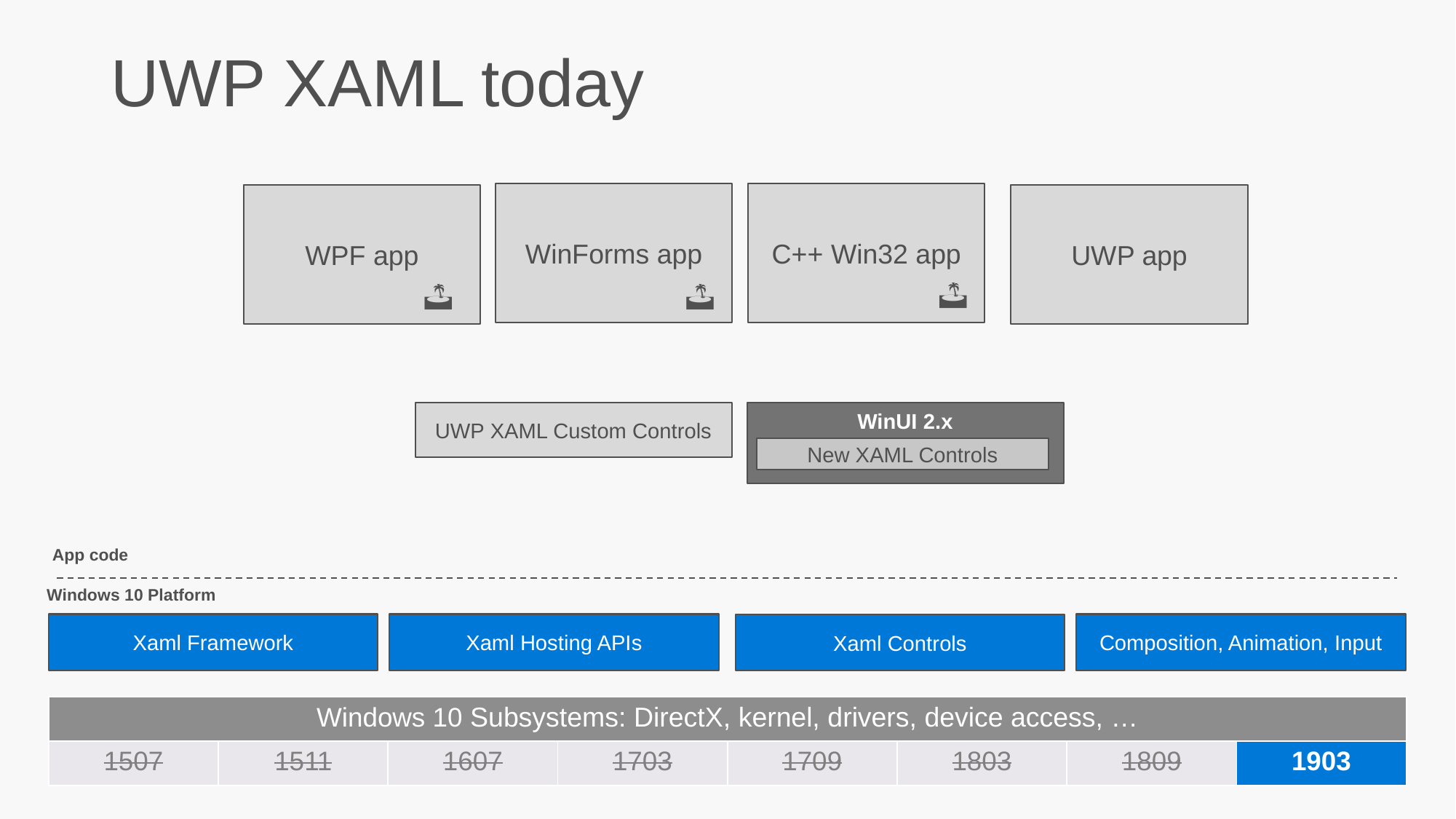

UWP XAML today
WinForms app
C++ Win32 app
WPF app
UWP app
🏝
🏝
🏝
UWP XAML Custom Controls
WinUI 2.x
New XAML Controls
App code
Windows 10 Platform
Xaml Framework
Xaml Hosting APIs
Composition, Animation, Input
Xaml Controls
| Windows 10 Subsystems: DirectX, kernel, drivers, device access, … |  |  |  |  |  |  |  |
| --- | --- | --- | --- | --- | --- | --- | --- |
| 1507 | 1511 | 1607 | 1703 | 1709 | 1803 | 1809 | 1903 |